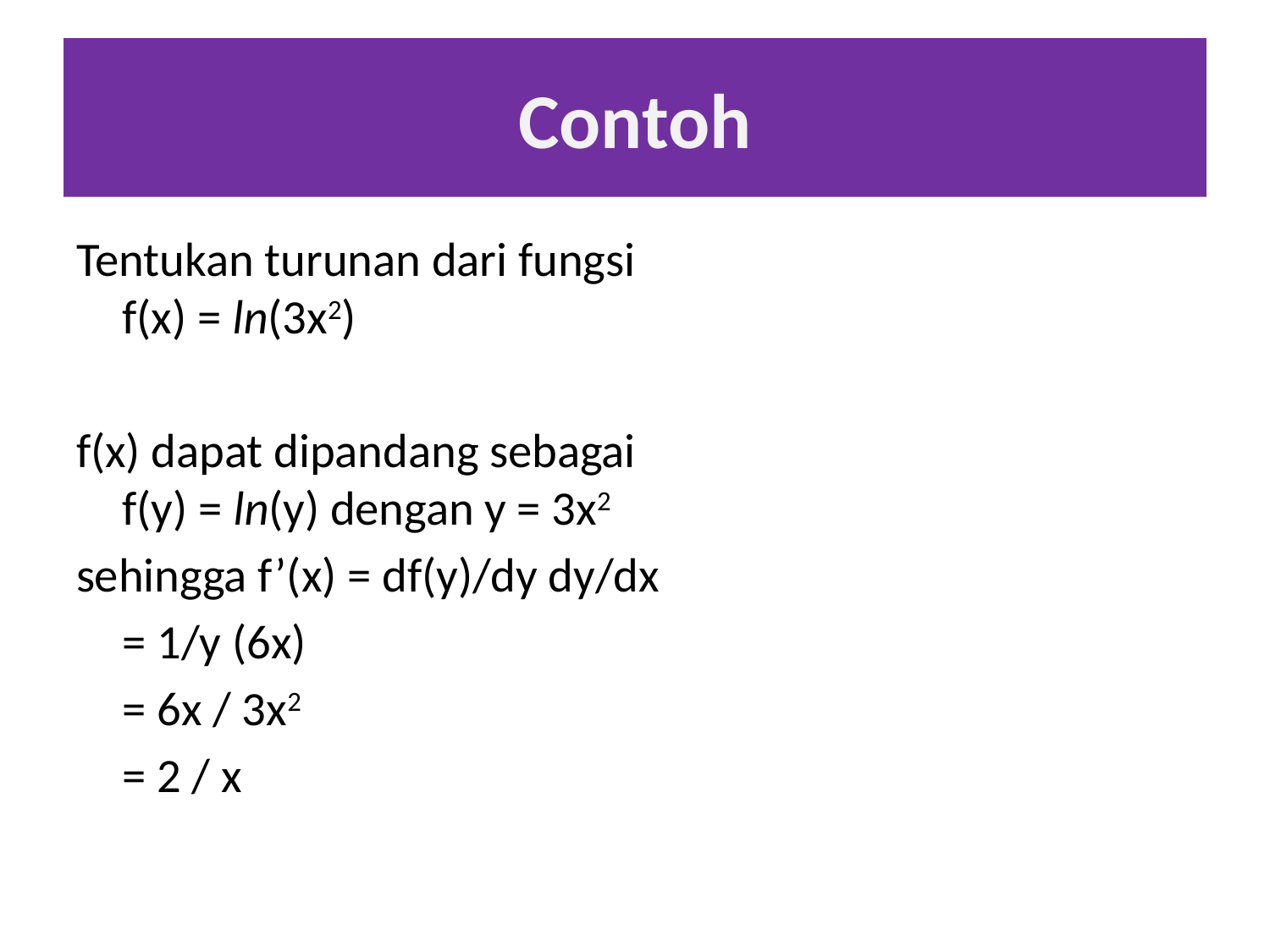

# Contoh
Tentukan turunan dari fungsi f(x) = ln(3x2)

f(x) dapat dipandang sebagai f(y) = ln(y) dengan y = 3x2
sehingga f’(x) = df(y)/dy dy/dx
			= 1/y (6x)
			= 6x / 3x2
			= 2 / x